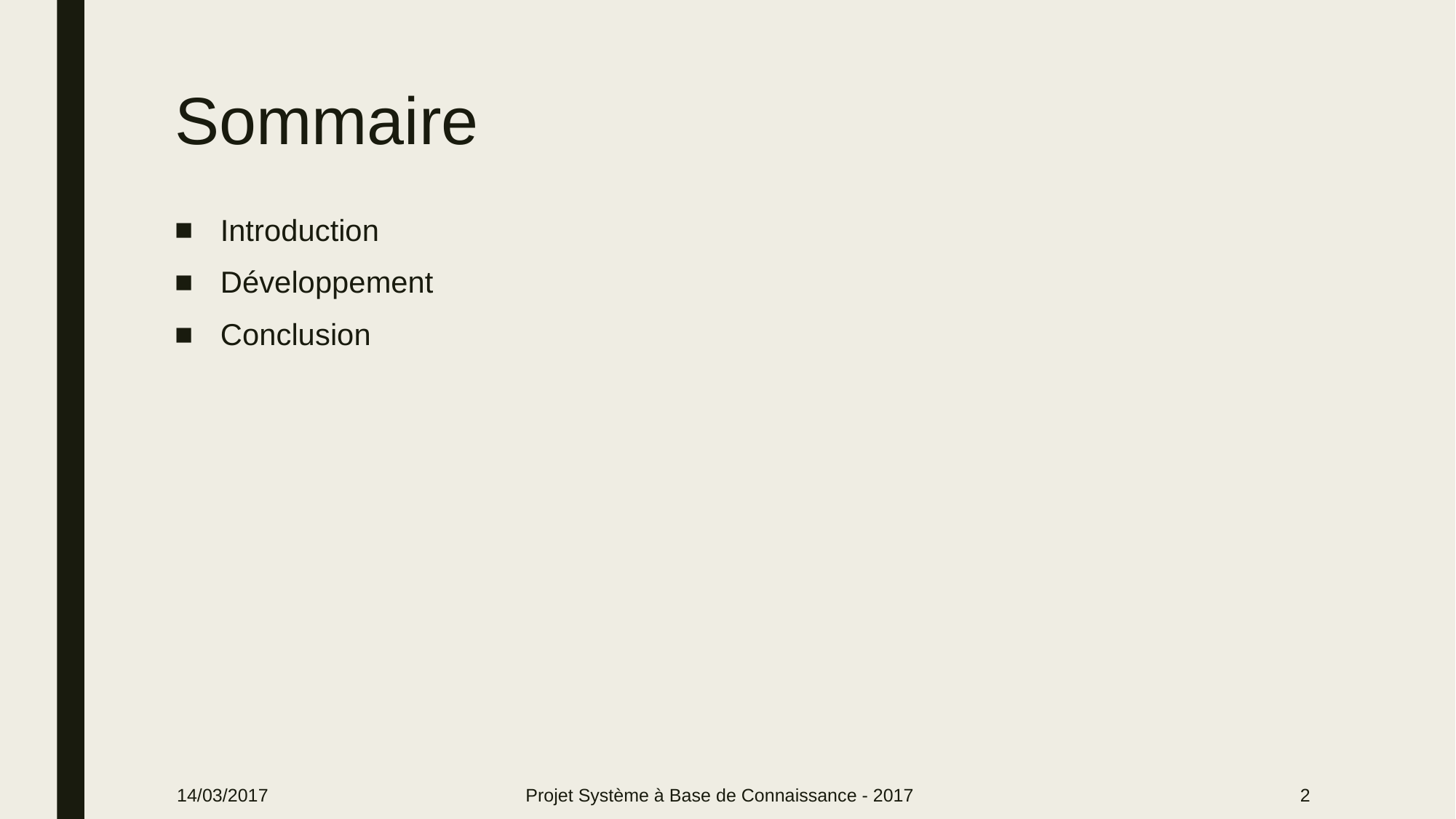

# Sommaire
Introduction
Développement
Conclusion
14/03/2017
Projet Système à Base de Connaissance - 2017
2